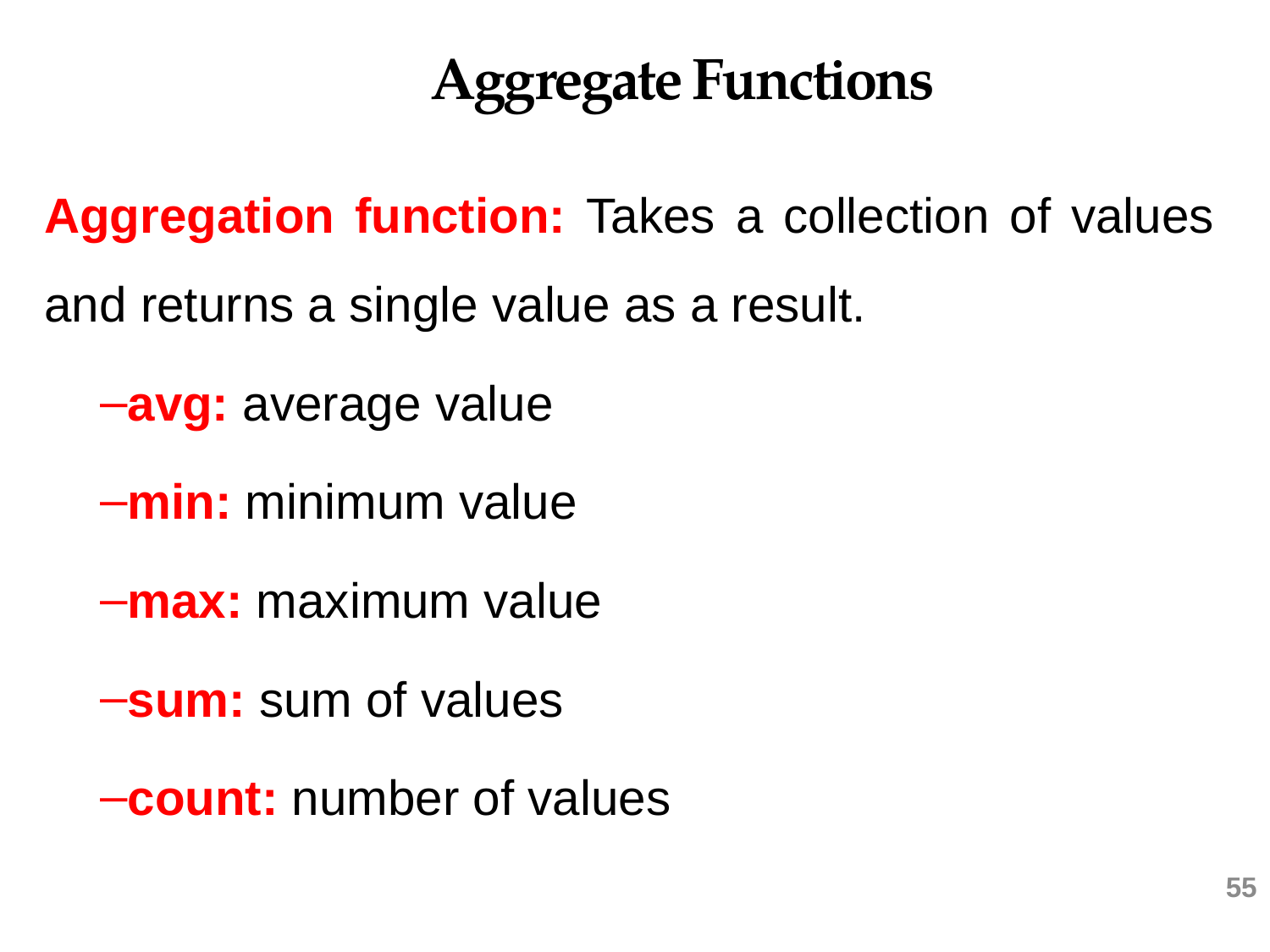

# Aggregate Functions
Aggregation function: Takes a collection of values and returns a single value as a result.
avg: average value
min: minimum value
max: maximum value
sum: sum of values
count: number of values
55